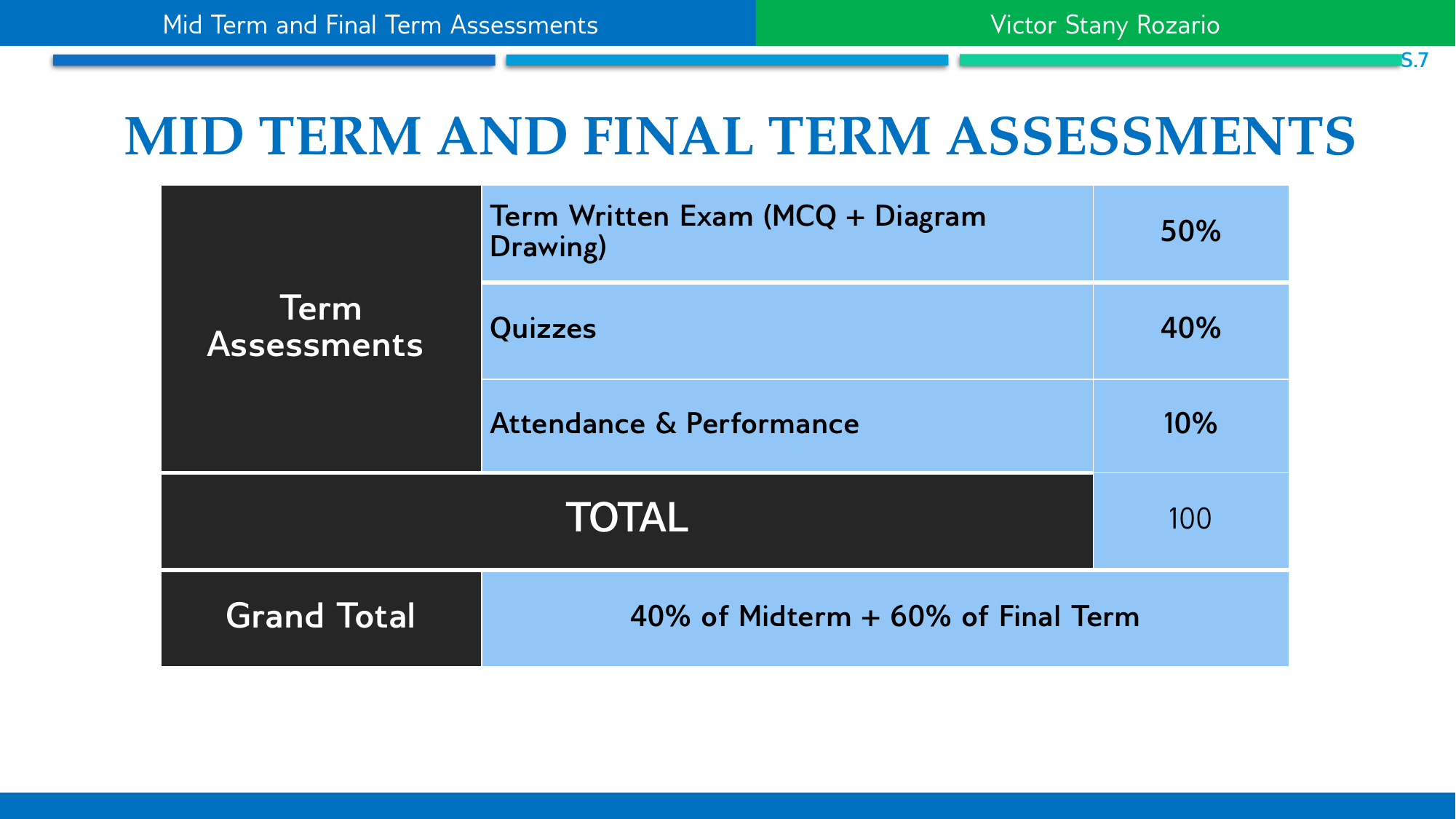

Mid Term and Final Term Assessments
Victor Stany Rozario
 S.7

Mid Term and Final Term Assessments
| Term Assessments | Term Written Exam (MCQ + Diagram Drawing) | 50% |
| --- | --- | --- |
|  | Quizzes | 40% |
|  | Attendance & Performance | 10% |
| TOTAL |  | 100 |
| Grand Total | 40% of Midterm + 60% of Final Term |  |